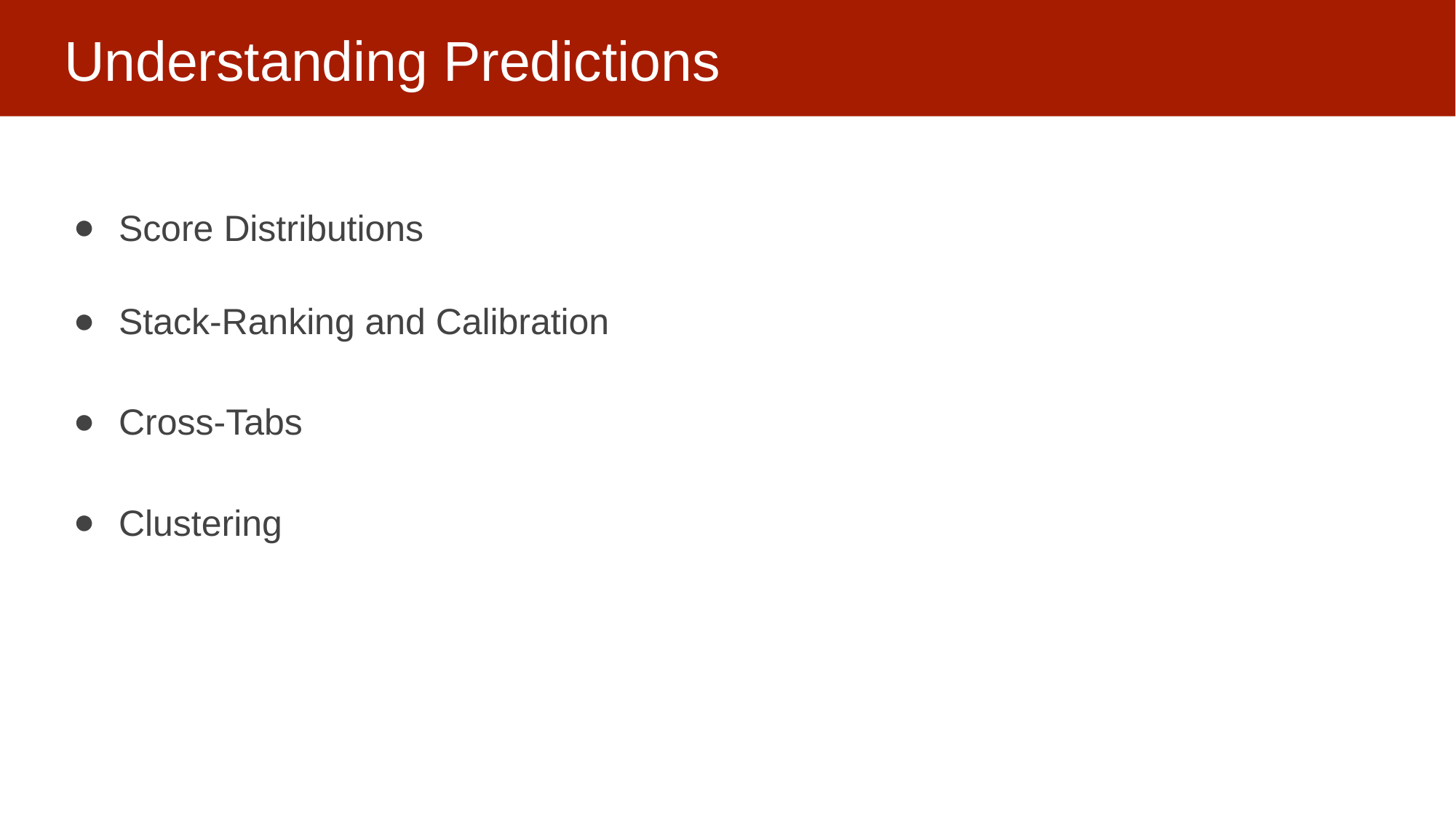

# Understanding Predictions
Score Distributions
Stack-Ranking and Calibration
Cross-Tabs
Clustering